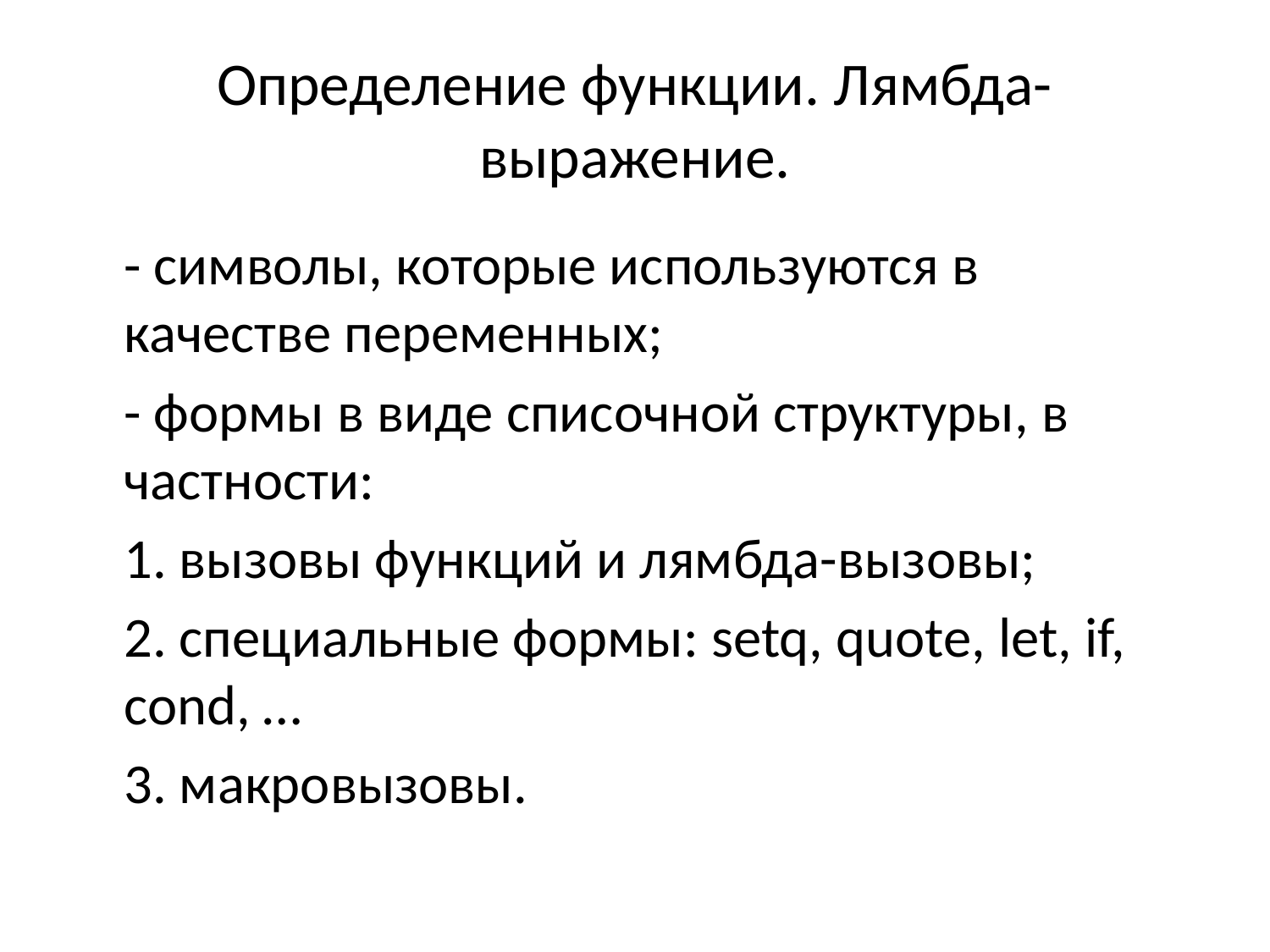

# Определение функции. Лямбда-выражение.
	- символы, которые используются в качестве переменных;
	- формы в виде списочной структуры, в частности:
	1. вызовы функций и лямбда-вызовы;
	2. специальные формы: setq, quote, let, if, cond, …
	3. макровызовы.